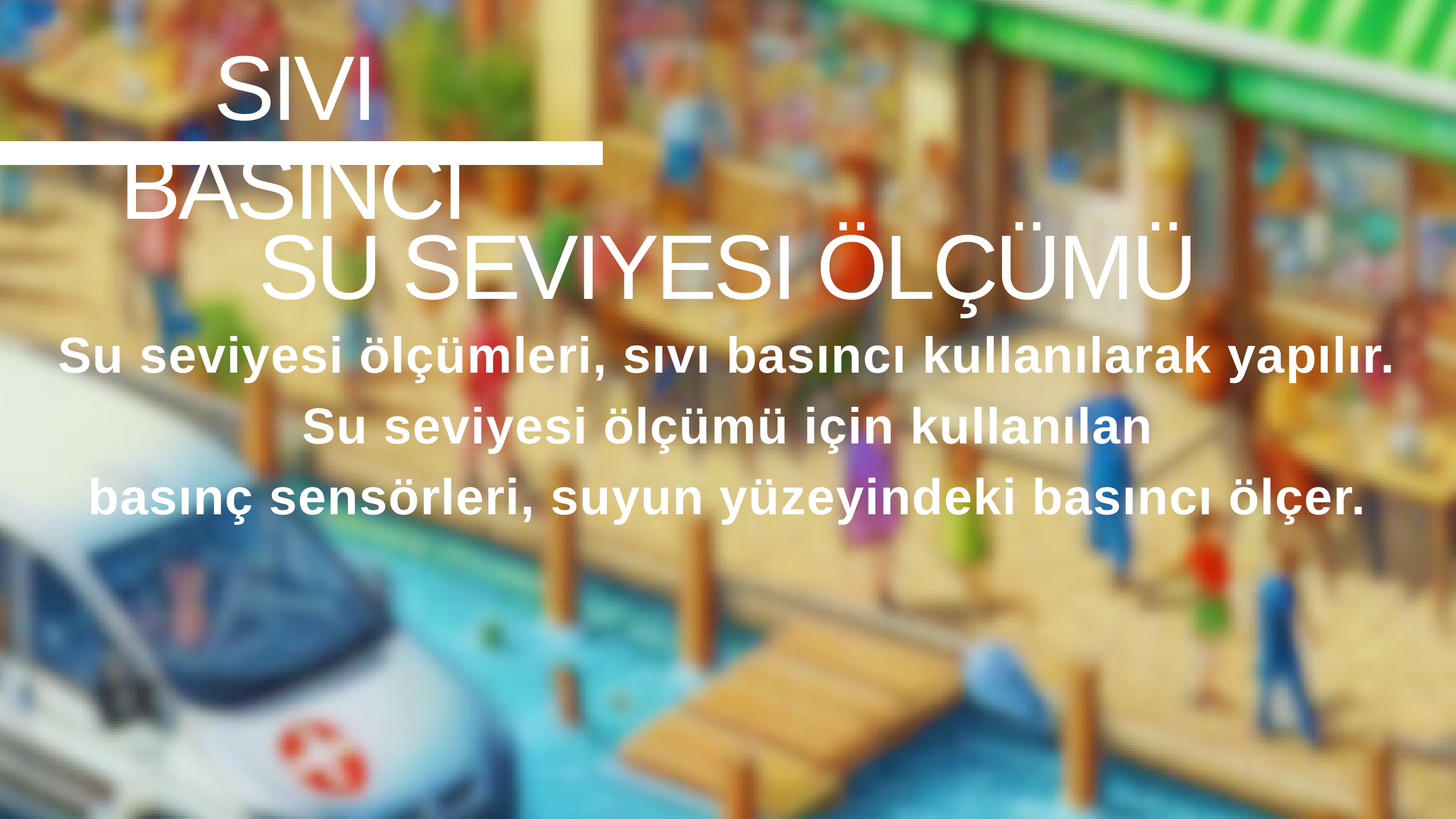

SIVI BASINCI

SU SEVIYESI ÖLÇÜMÜ
Su seviyesi ölçümleri, sıvı basıncı kullanılarak yapılır. Su seviyesi ölçümü için kullanılan
basınç sensörleri, suyun yüzeyindeki basıncı ölçer.